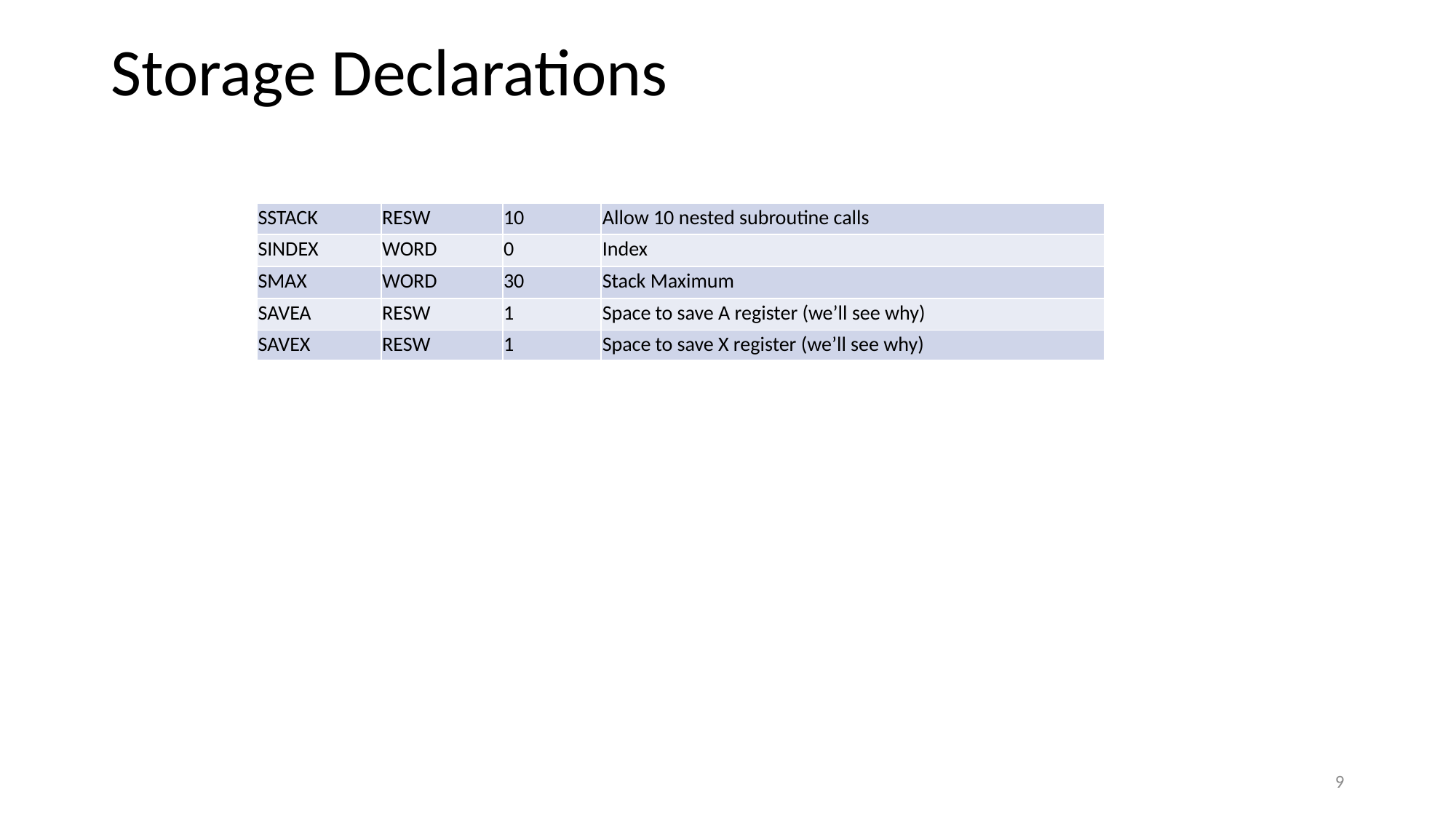

# Storage Declarations
| SSTACK | RESW | 10 | Allow 10 nested subroutine calls |
| --- | --- | --- | --- |
| SINDEX | WORD | 0 | Index |
| SMAX | WORD | 30 | Stack Maximum |
| SAVEA | RESW | 1 | Space to save A register (we’ll see why) |
| SAVEX | RESW | 1 | Space to save X register (we’ll see why) |
9